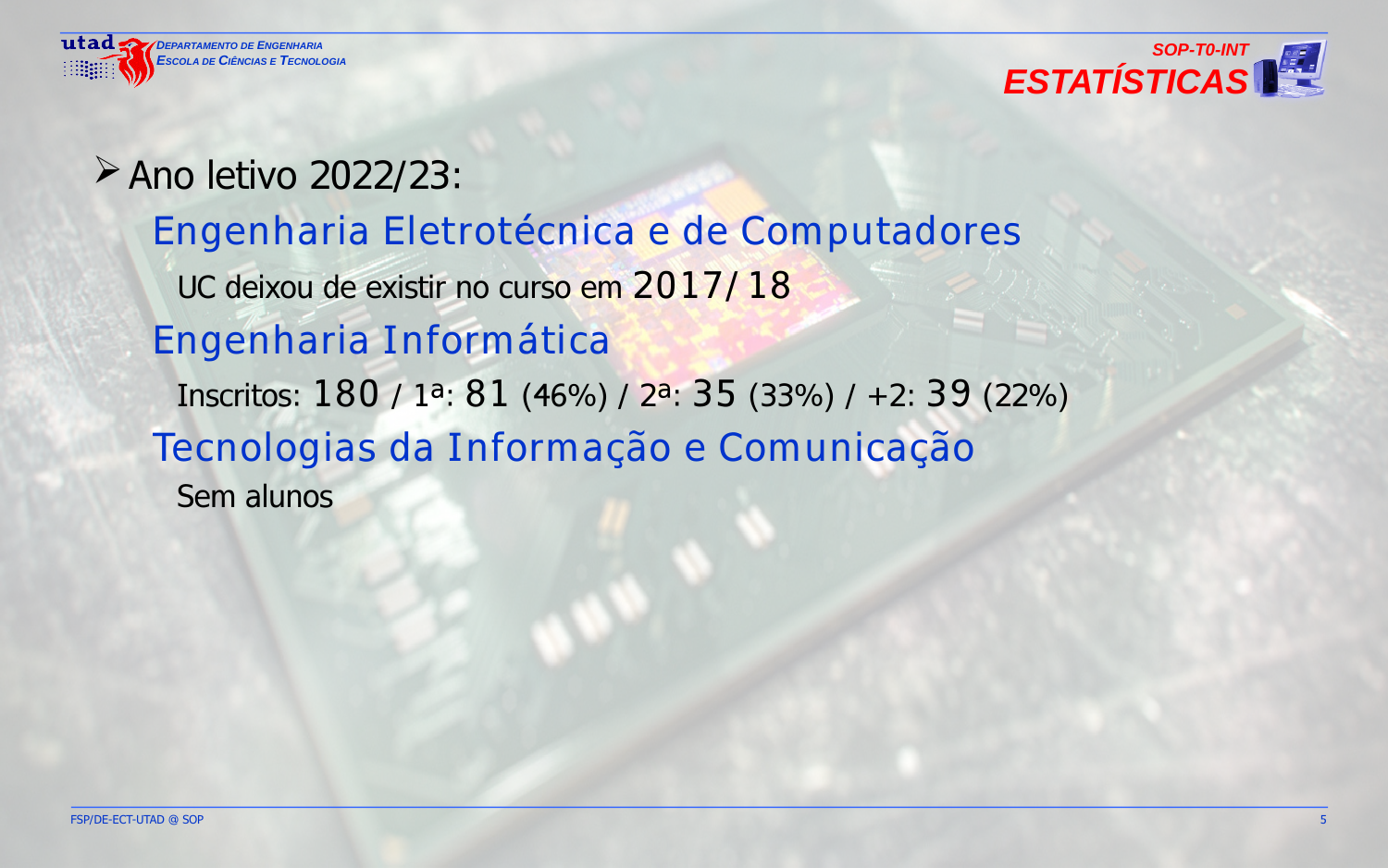

SOP-T0-INT
Estatísticas
Ano letivo 2022/23:
Engenharia Eletrotécnica e de Computadores
UC deixou de existir no curso em 2017/18
Engenharia Informática
Inscritos: 180 / 1ª: 81 (46%) / 2ª: 35 (33%) / +2: 39 (22%)
Tecnologias da Informação e Comunicação
Sem alunos